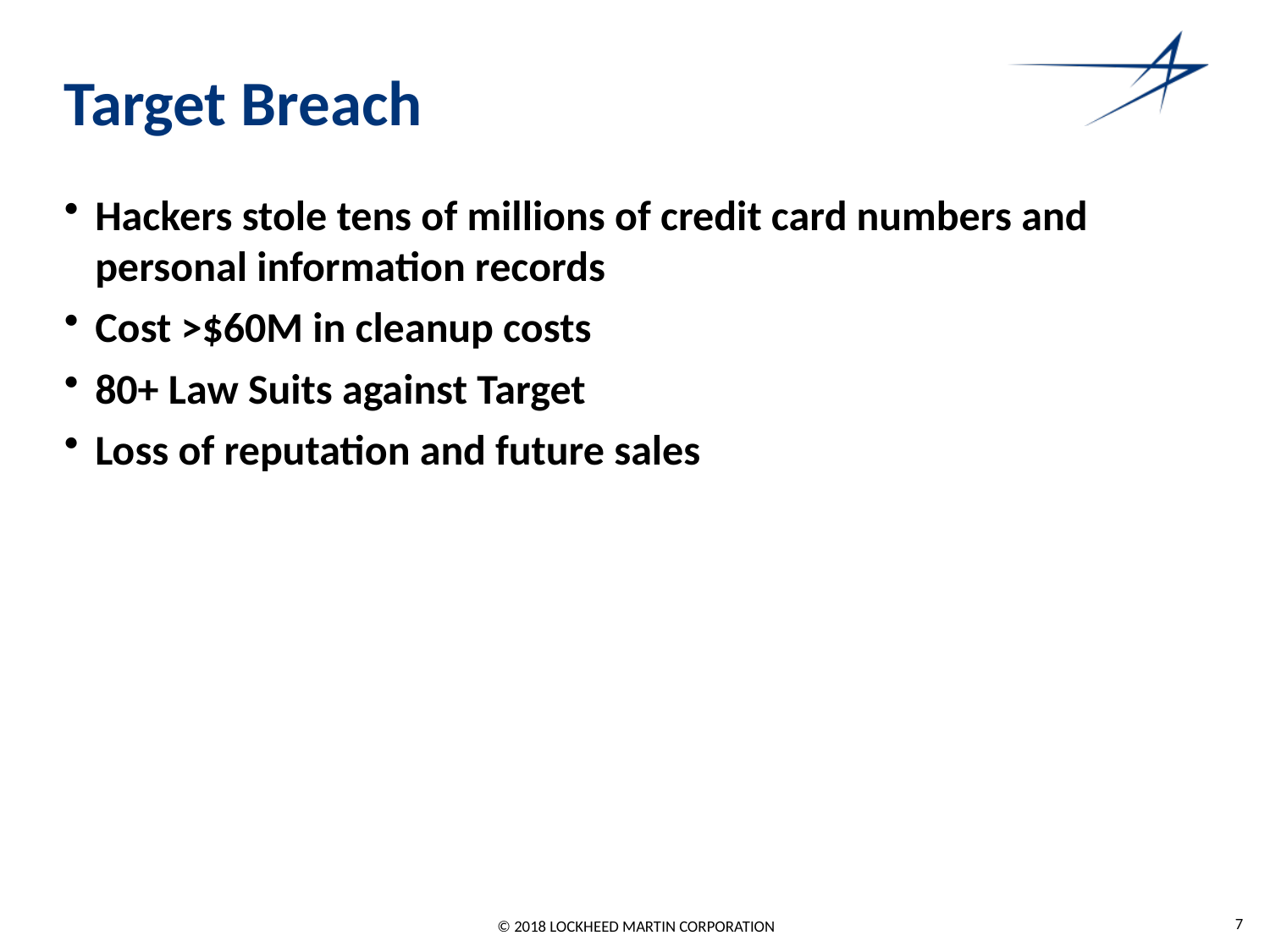

# Target Breach
Hackers stole tens of millions of credit card numbers and personal information records
Cost >$60M in cleanup costs
80+ Law Suits against Target
Loss of reputation and future sales